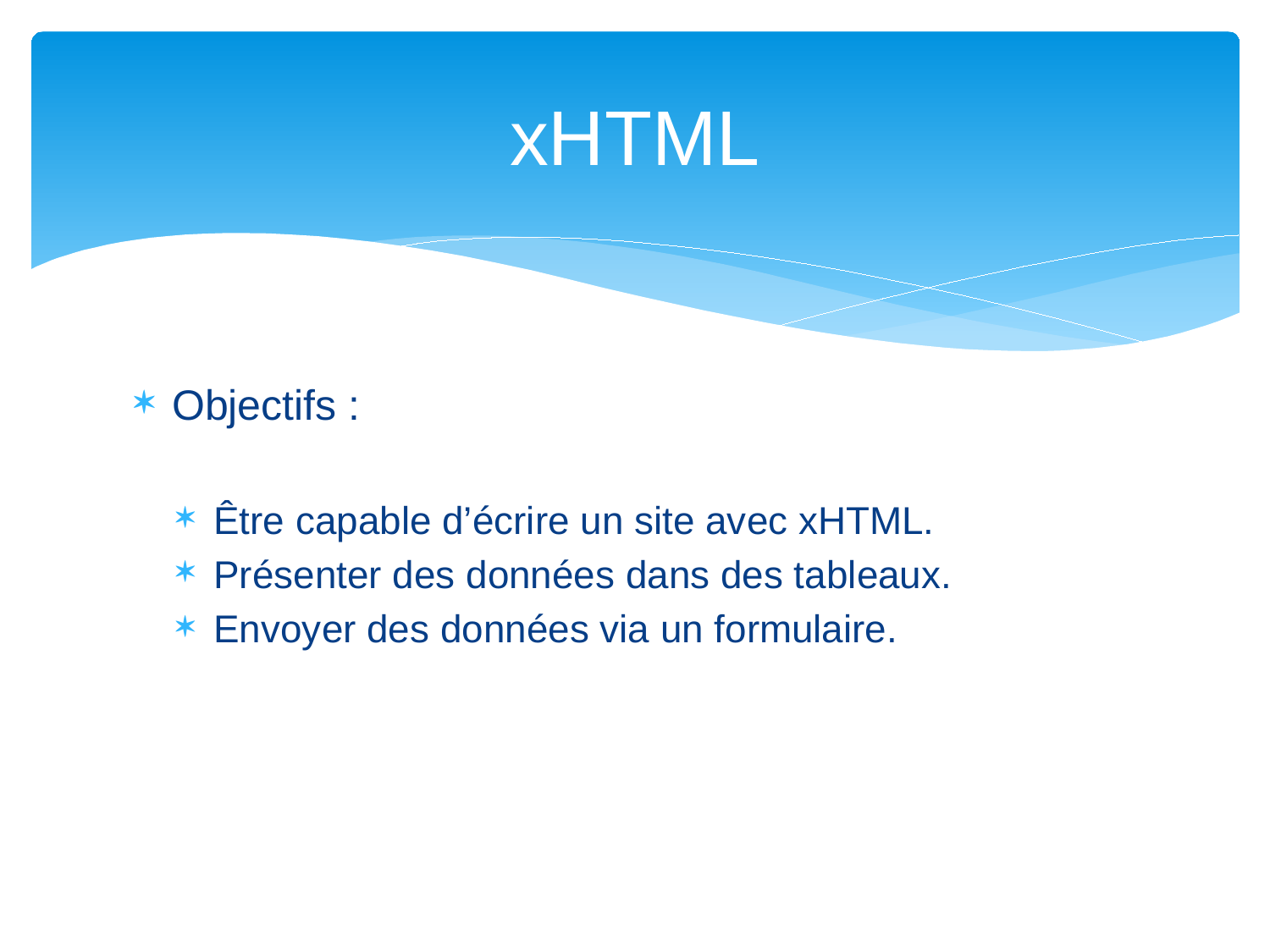

# xHTML
Objectifs :

Être capable d’écrire un site avec xHTML.
Présenter des données dans des tableaux.
Envoyer des données via un formulaire.